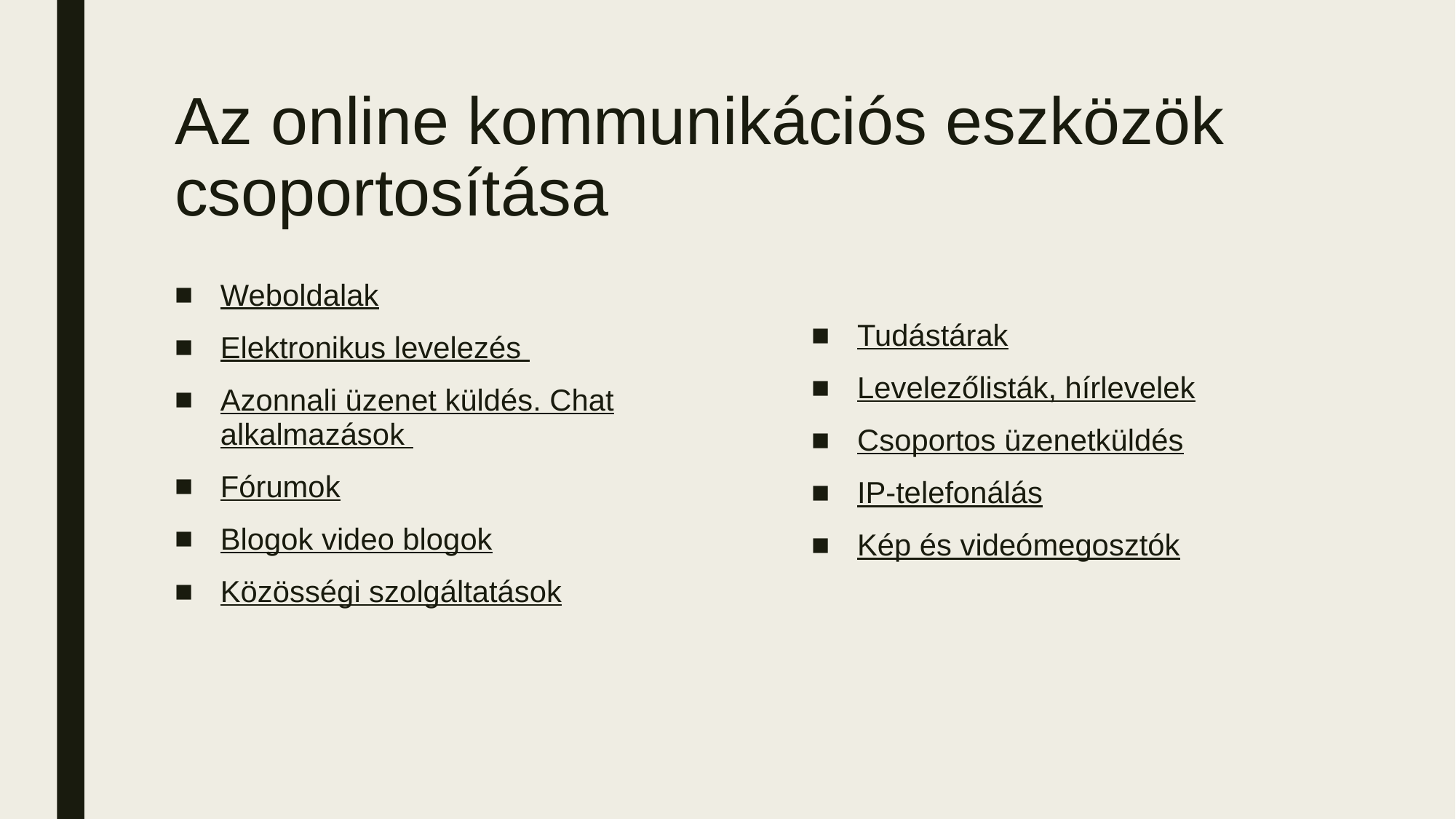

# Az online kommunikációs eszközök csoportosítása
Weboldalak
Elektronikus levelezés
Azonnali üzenet küldés. Chat alkalmazások
Fórumok
Blogok video blogok
Közösségi szolgáltatások
Tudástárak
Levelezőlisták, hírlevelek
Csoportos üzenetküldés
IP-telefonálás
Kép és videómegosztók